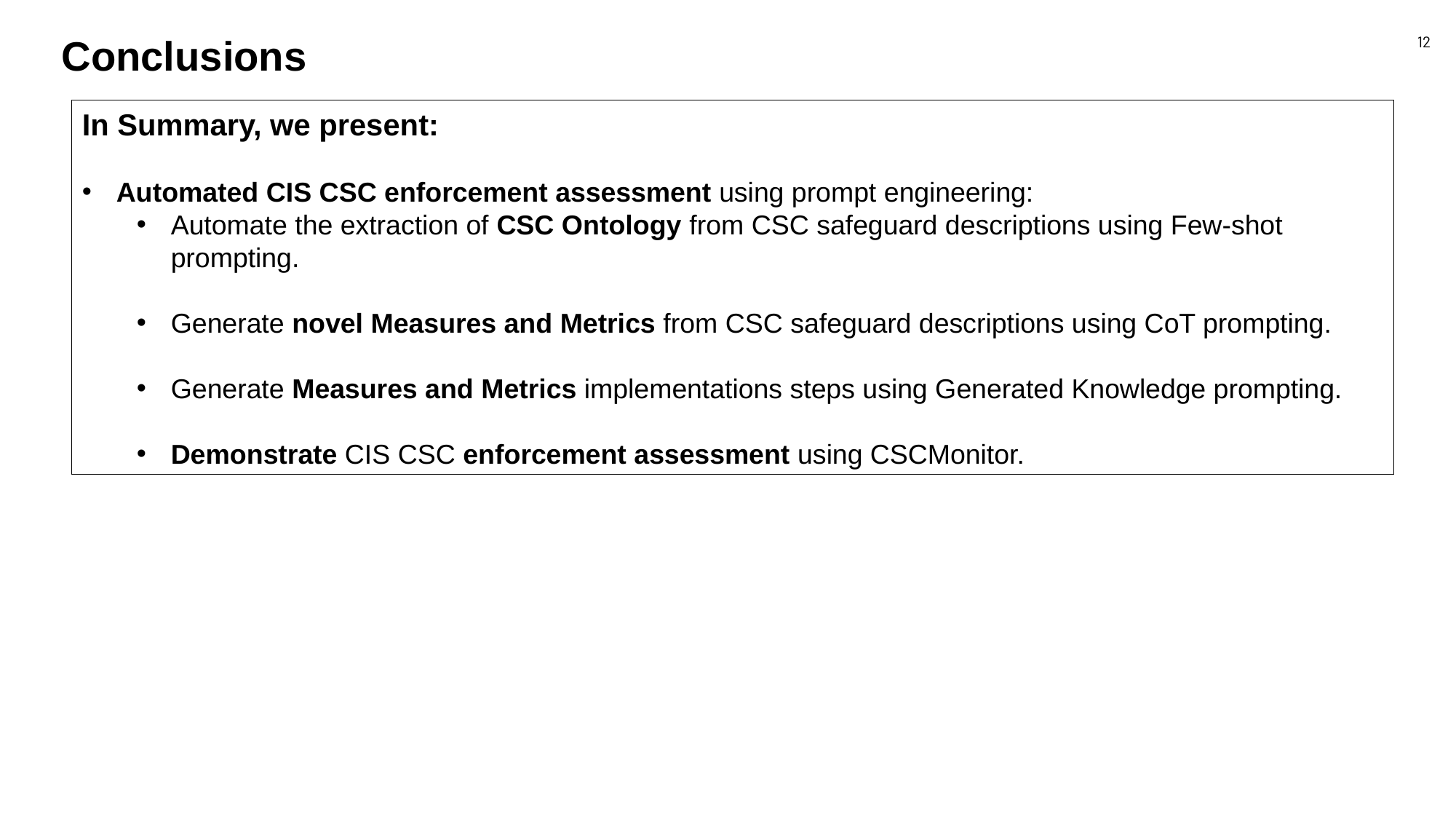

Conclusions
12
In Summary, we present:

Automated CIS CSC enforcement assessment using prompt engineering:
Automate the extraction of CSC Ontology from CSC safeguard descriptions using Few-shot prompting.

Generate novel Measures and Metrics from CSC safeguard descriptions using CoT prompting.

Generate Measures and Metrics implementations steps using Generated Knowledge prompting.

Demonstrate CIS CSC enforcement assessment using CSCMonitor.